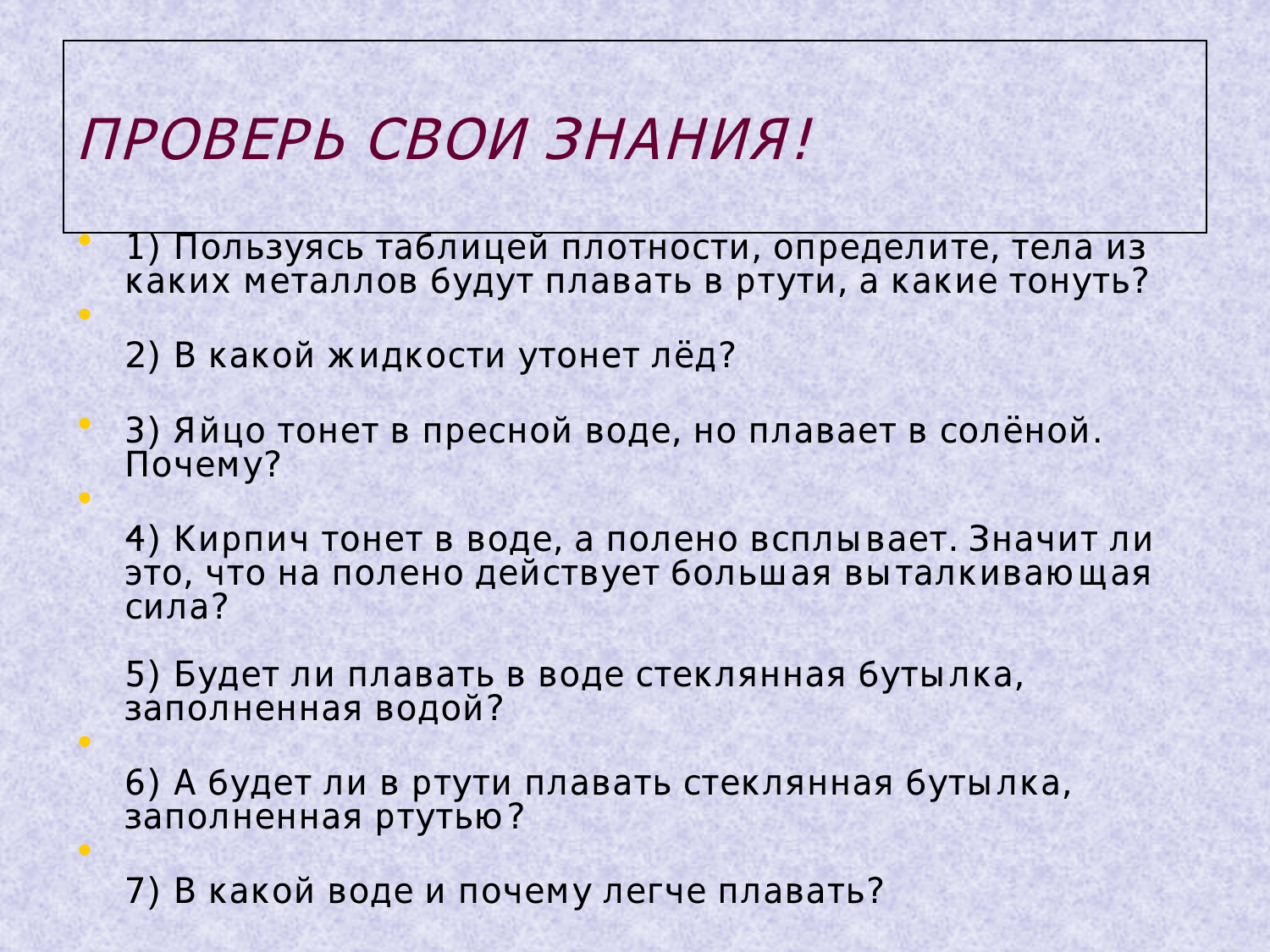

# ПРОВЕРЬ СВОИ ЗНАНИЯ!
1) Пользуясь таблицей плотности, определите, тела из каких металлов будут плавать в ртути, а какие тонуть?
2) В какой жидкости утонет лёд?
3) Яйцо тонет в пресной воде, но плавает в солёной. Почему?
4) Кирпич тонет в воде, а полено всплывает. Значит ли это, что на полено действует большая выталкивающая сила?
5) Будет ли плавать в воде стеклянная бутылка, заполненная водой?
6) А будет ли в ртути плавать стеклянная бутылка, заполненная ртутью?
7) В какой воде и почему легче плавать?